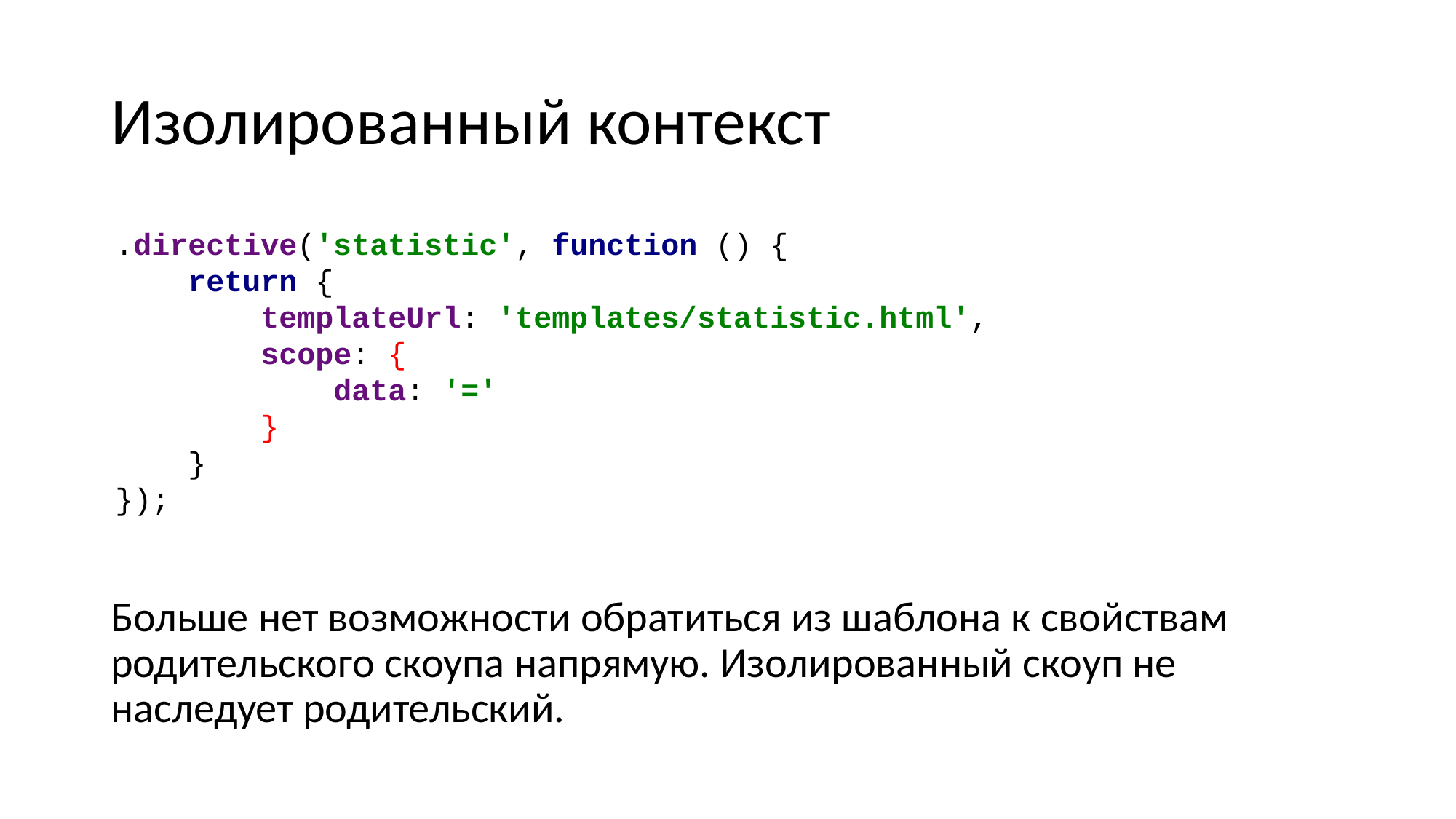

# Изолированный контекст

Больше нет возможности обратиться из шаблона к свойствам родительского скоупа напрямую. Изолированный скоуп не наследует родительский.
.directive('statistic', function () {
    return {
        templateUrl: 'templates/statistic.html',
        scope: {
            data: '='
        }
    }
});